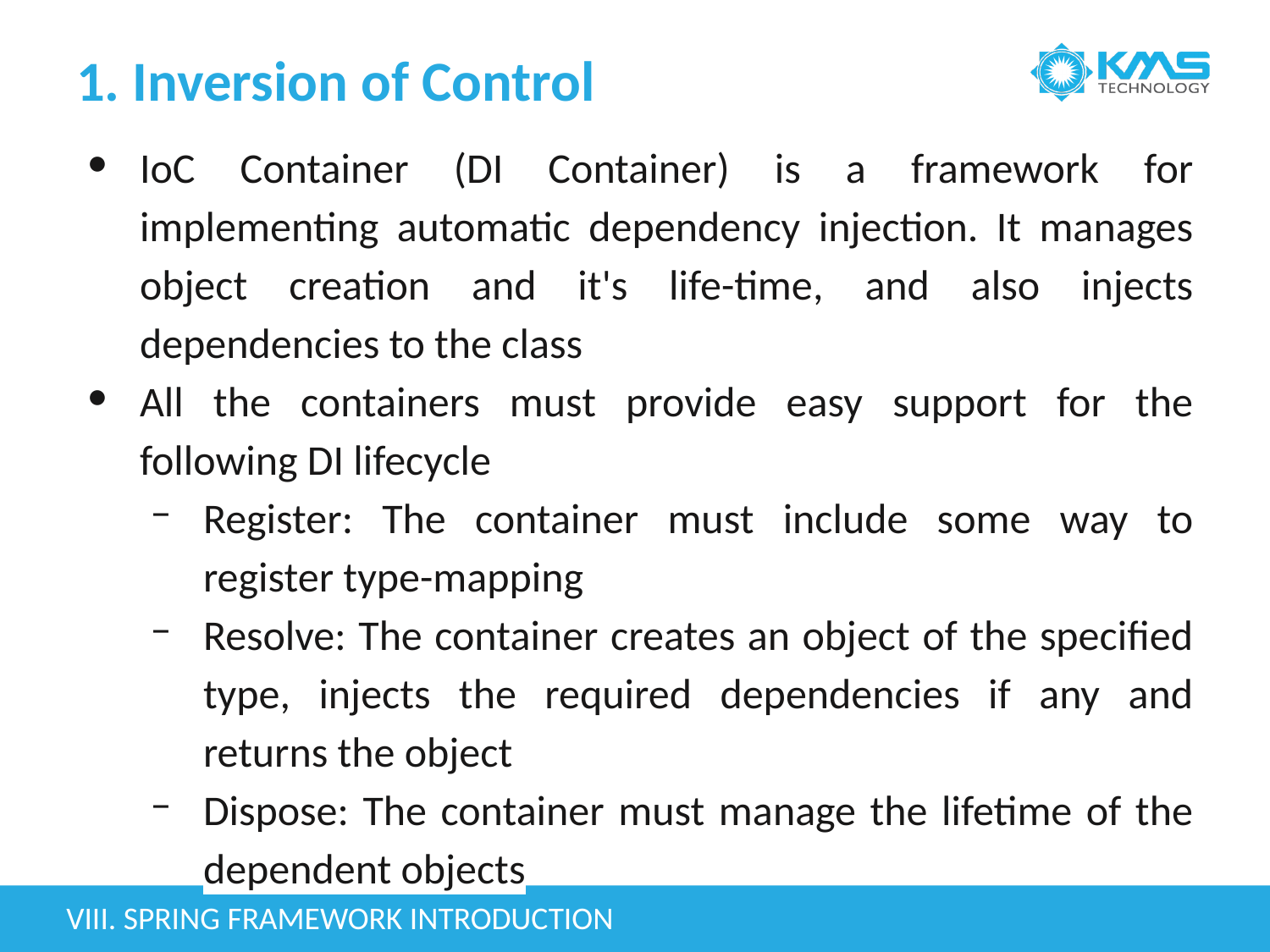

# 1. Inversion of Control
IoC Container (DI Container) is a framework for implementing automatic dependency injection. It manages object creation and it's life-time, and also injects dependencies to the class
All the containers must provide easy support for the following DI lifecycle
Register: The container must include some way to register type-mapping
Resolve: The container creates an object of the specified type, injects the required dependencies if any and returns the object
Dispose: The container must manage the lifetime of the dependent objects

VIII. SPRING FRAMEWORK INTRODUCTION